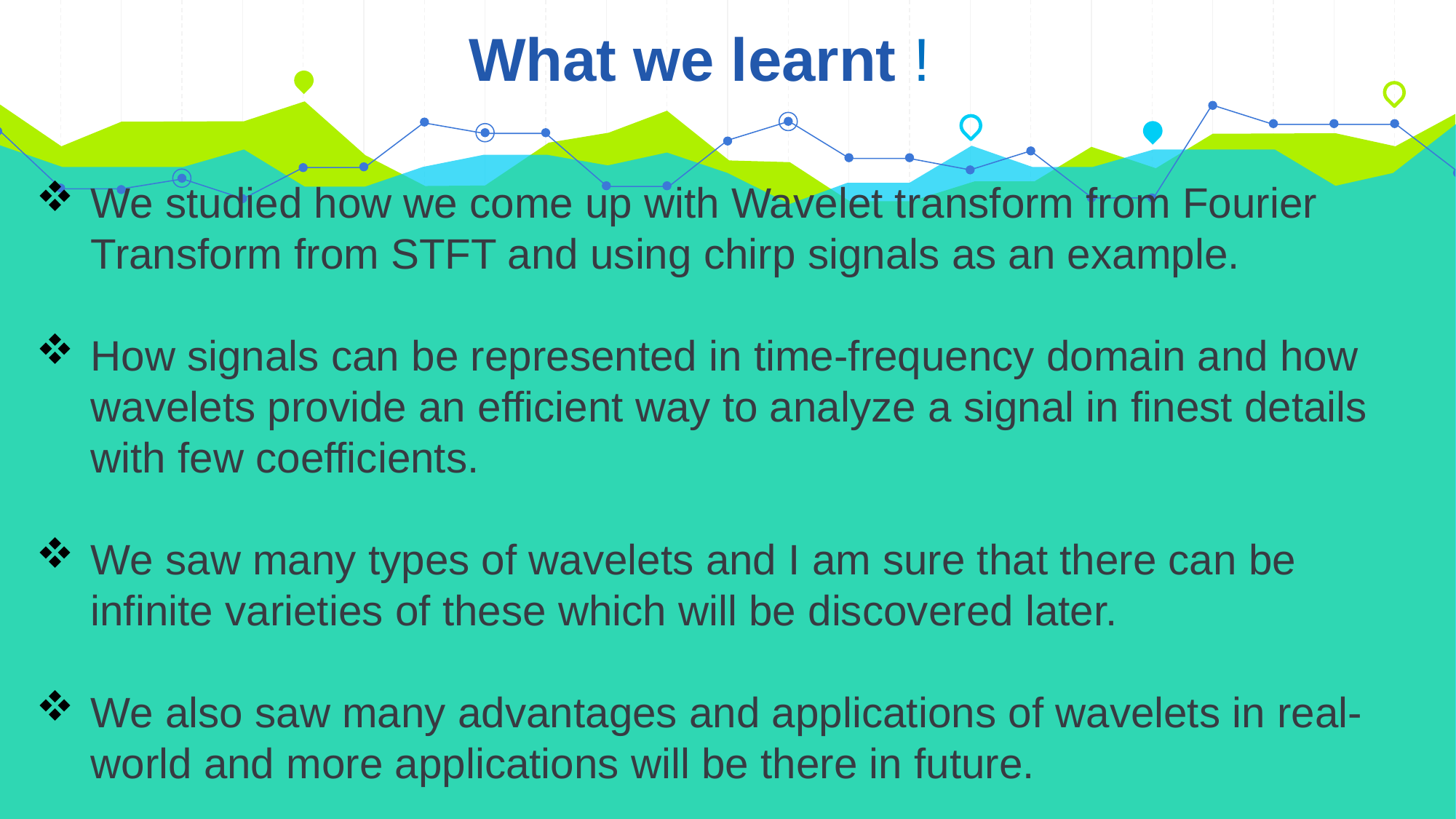

What we learnt !
We studied how we come up with Wavelet transform from Fourier Transform from STFT and using chirp signals as an example.

How signals can be represented in time-frequency domain and how wavelets provide an efficient way to analyze a signal in finest details with few coefficients.

We saw many types of wavelets and I am sure that there can be infinite varieties of these which will be discovered later.

We also saw many advantages and applications of wavelets in real-world and more applications will be there in future.